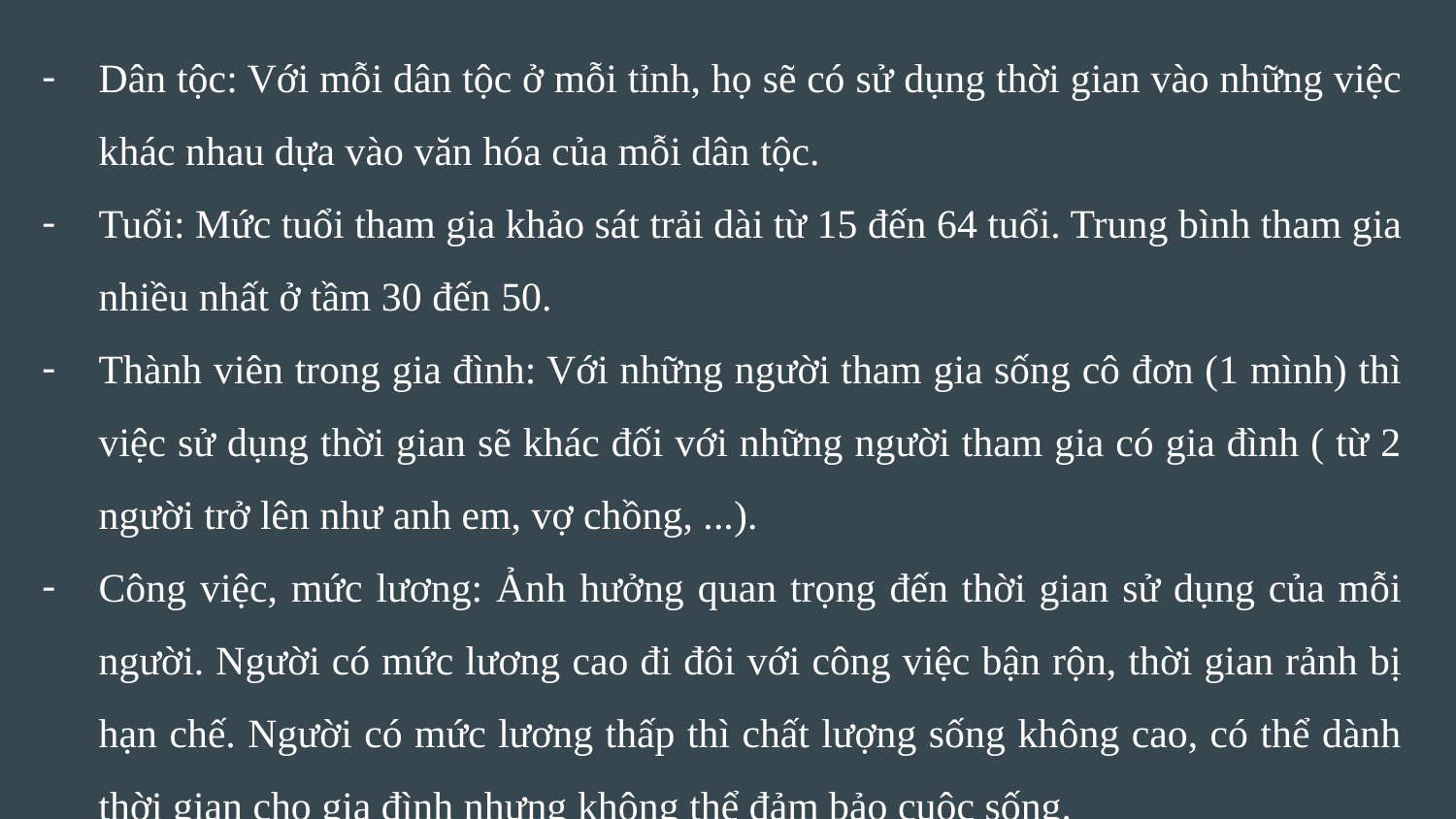

Dân tộc: Với mỗi dân tộc ở mỗi tỉnh, họ sẽ có sử dụng thời gian vào những việc khác nhau dựa vào văn hóa của mỗi dân tộc.
Tuổi: Mức tuổi tham gia khảo sát trải dài từ 15 đến 64 tuổi. Trung bình tham gia nhiều nhất ở tầm 30 đến 50.
Thành viên trong gia đình: Với những người tham gia sống cô đơn (1 mình) thì việc sử dụng thời gian sẽ khác đối với những người tham gia có gia đình ( từ 2 người trở lên như anh em, vợ chồng, ...).
Công việc, mức lương: Ảnh hưởng quan trọng đến thời gian sử dụng của mỗi người. Người có mức lương cao đi đôi với công việc bận rộn, thời gian rảnh bị hạn chế. Người có mức lương thấp thì chất lượng sống không cao, có thể dành thời gian cho gia đình nhưng không thể đảm bảo cuộc sống.